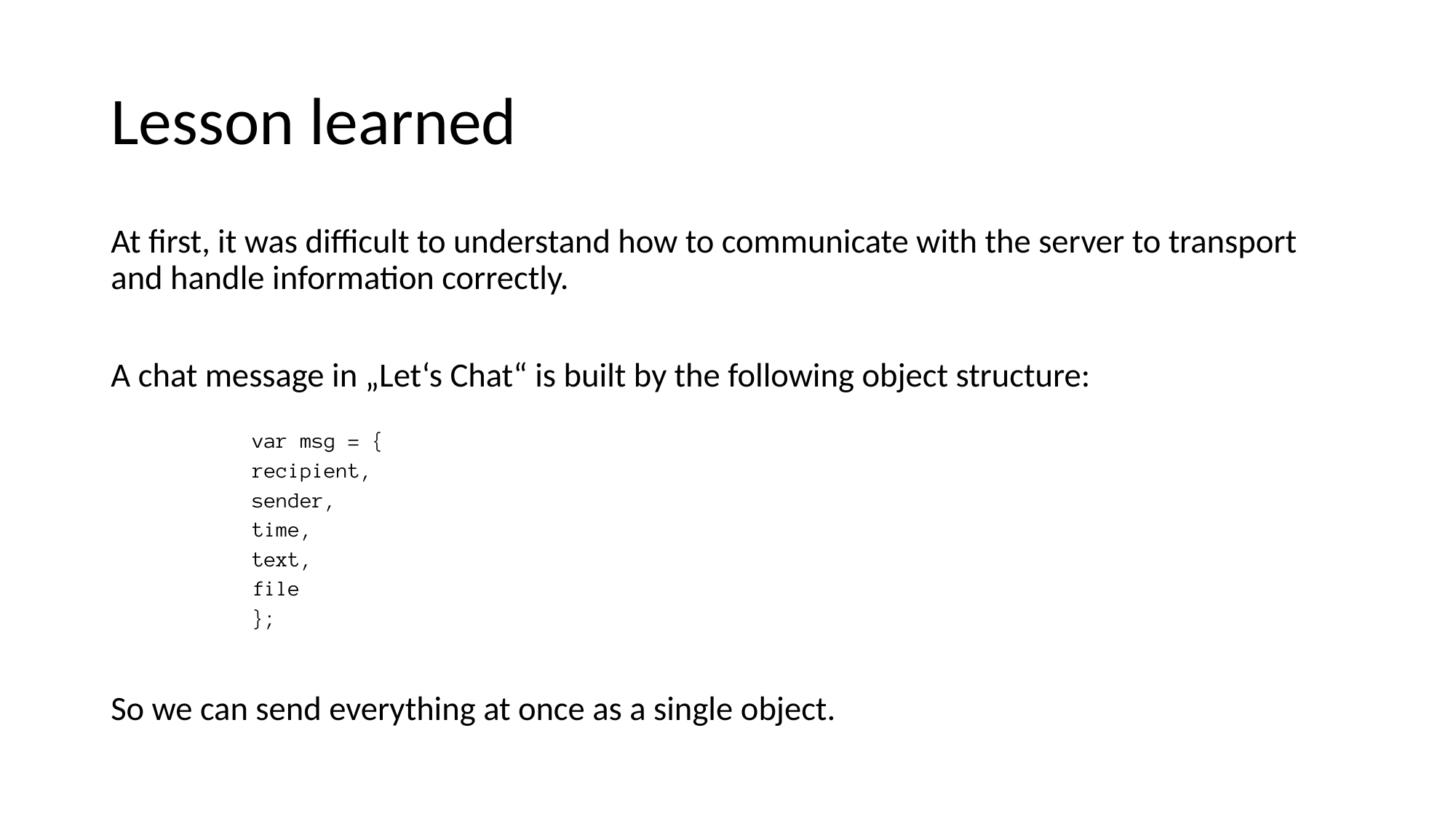

# Lesson learned
At first, it was difficult to understand how to communicate with the server to transport and handle information correctly.

A chat message in „Let‘s Chat“ is built by the following object structure:

var msg = {
	recipient,
	sender,
	time,
	text,
	file
};

So we can send everything at once as a single object.